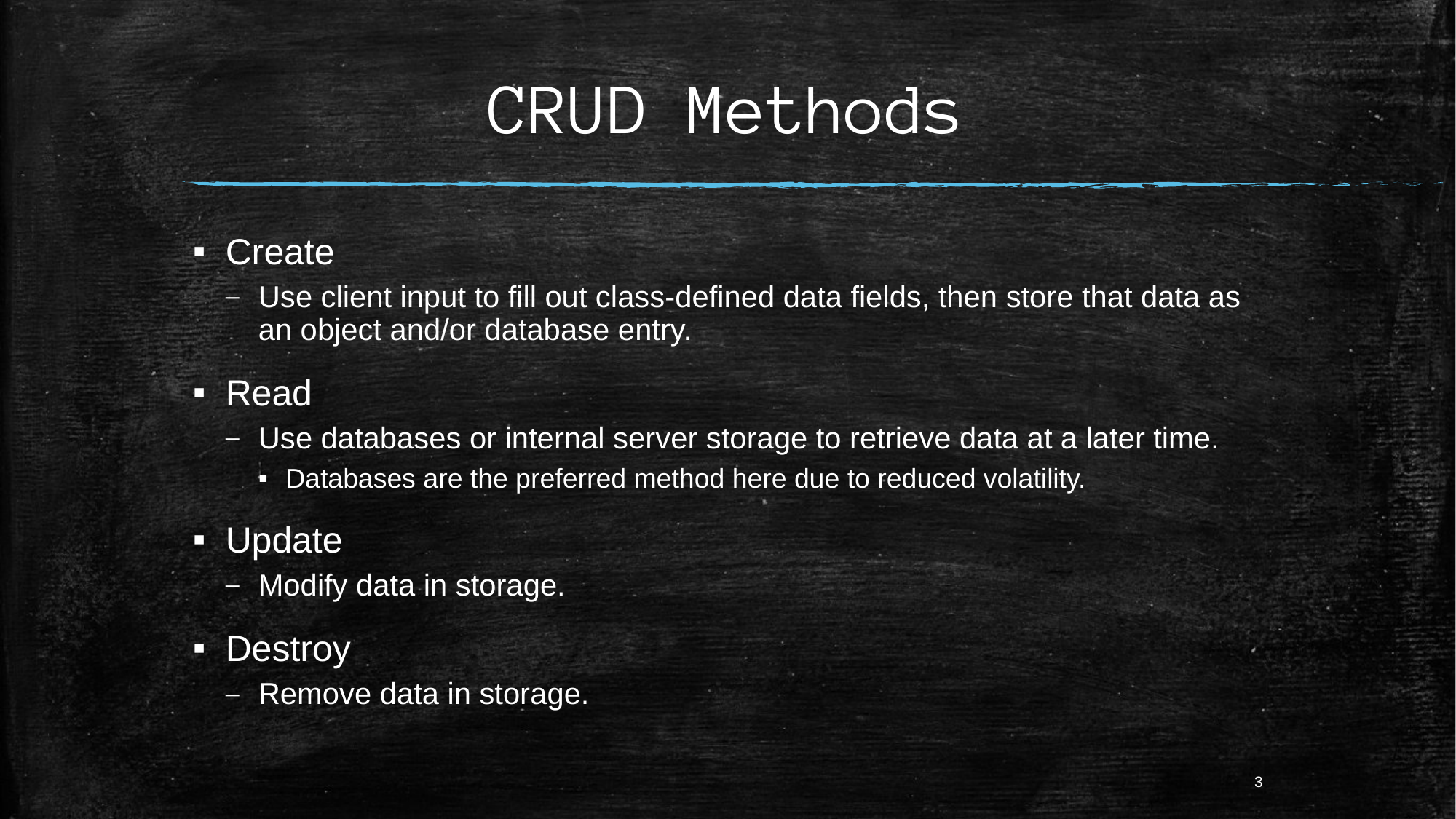

# CRUD Methods
Create
Use client input to fill out class-defined data fields, then store that data as an object and/or database entry.
Read
Use databases or internal server storage to retrieve data at a later time.
Databases are the preferred method here due to reduced volatility.
Update
Modify data in storage.
Destroy
Remove data in storage.
3